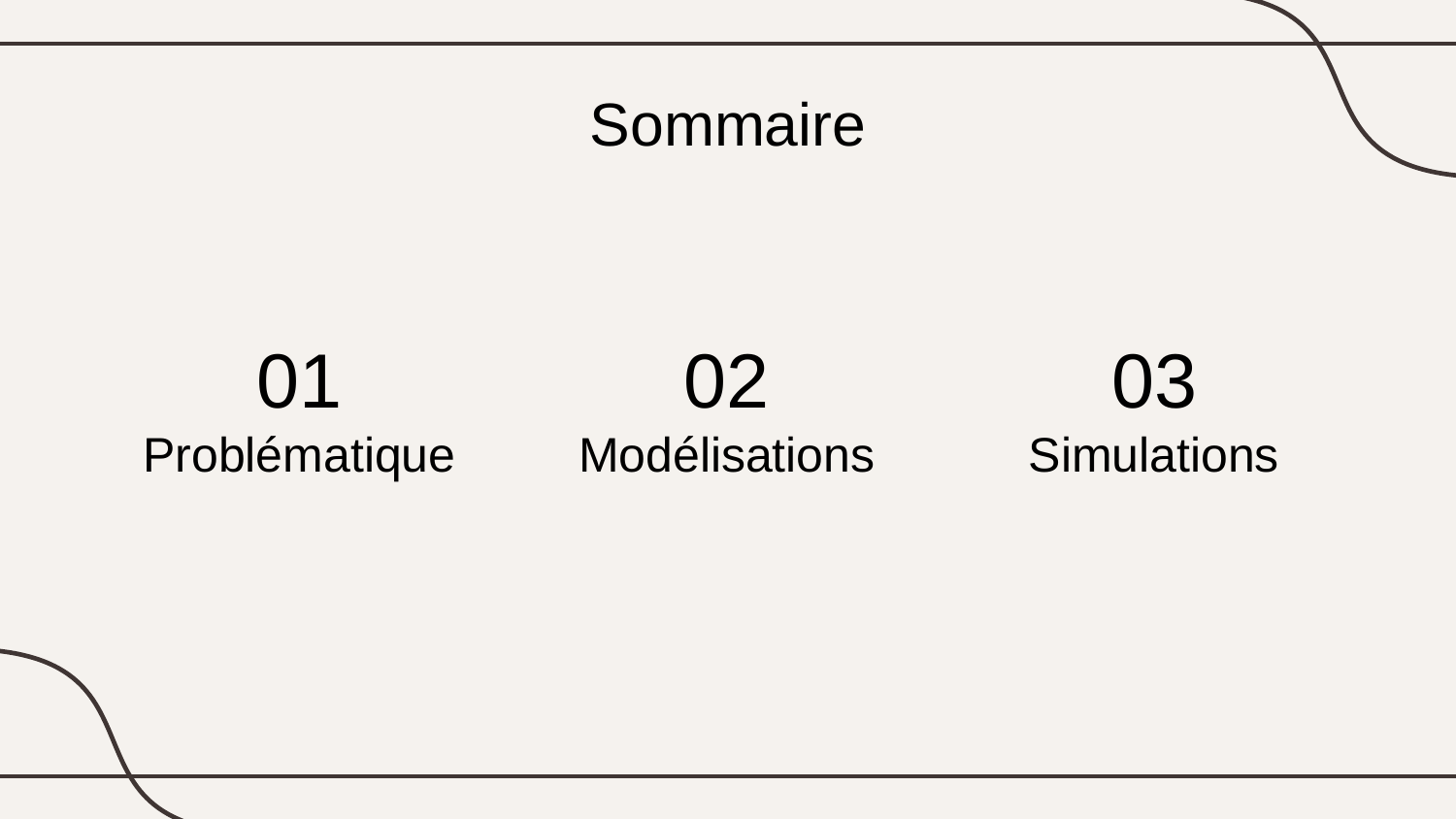

Sommaire
01
02
03
# Problématique
Modélisations
Simulations